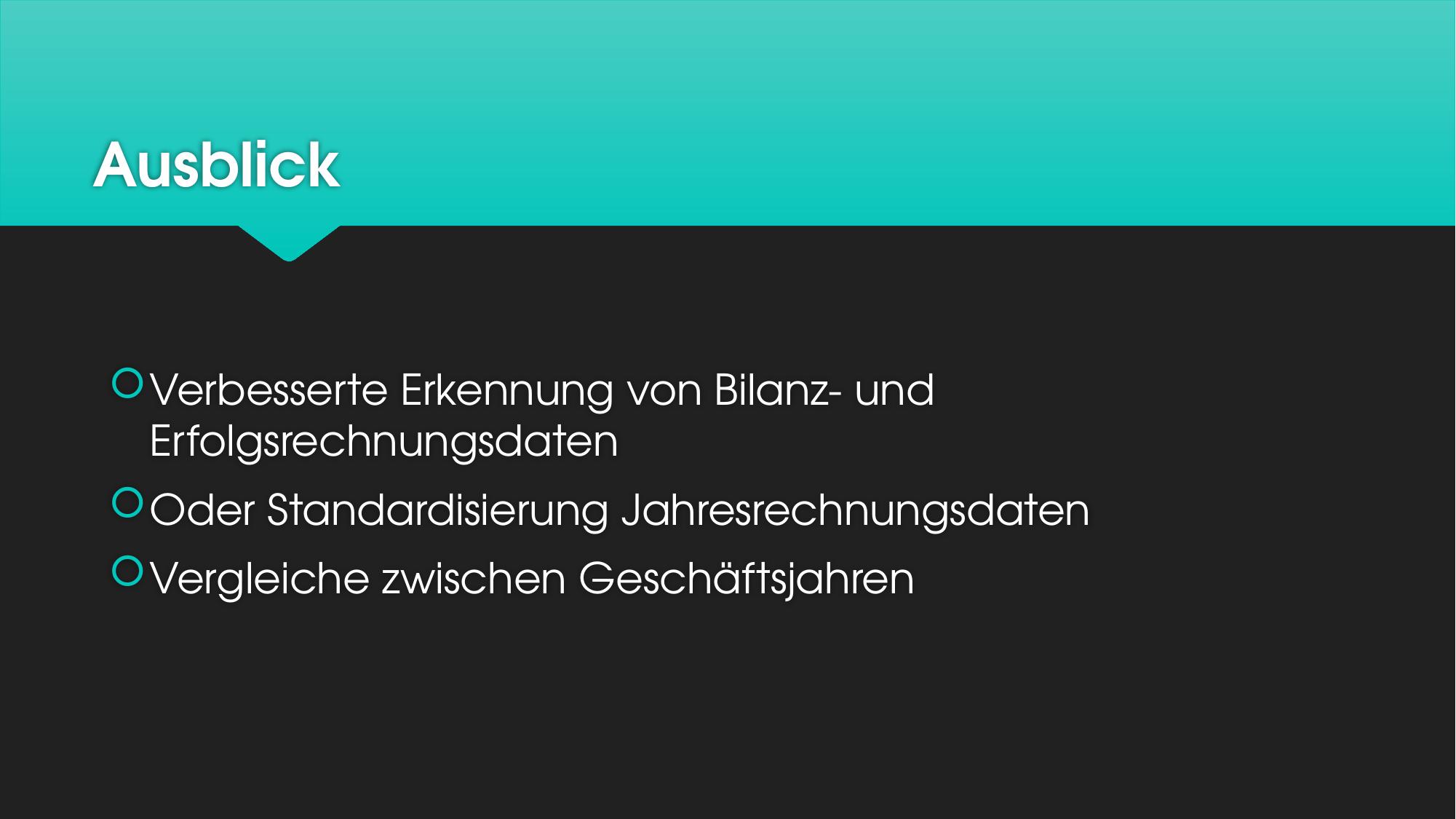

# Ausblick

Verbesserte Erkennung von Bilanz- und Erfolgsrechnungsdaten
Oder Standardisierung Jahresrechnungsdaten
Vergleiche zwischen Geschäftsjahren